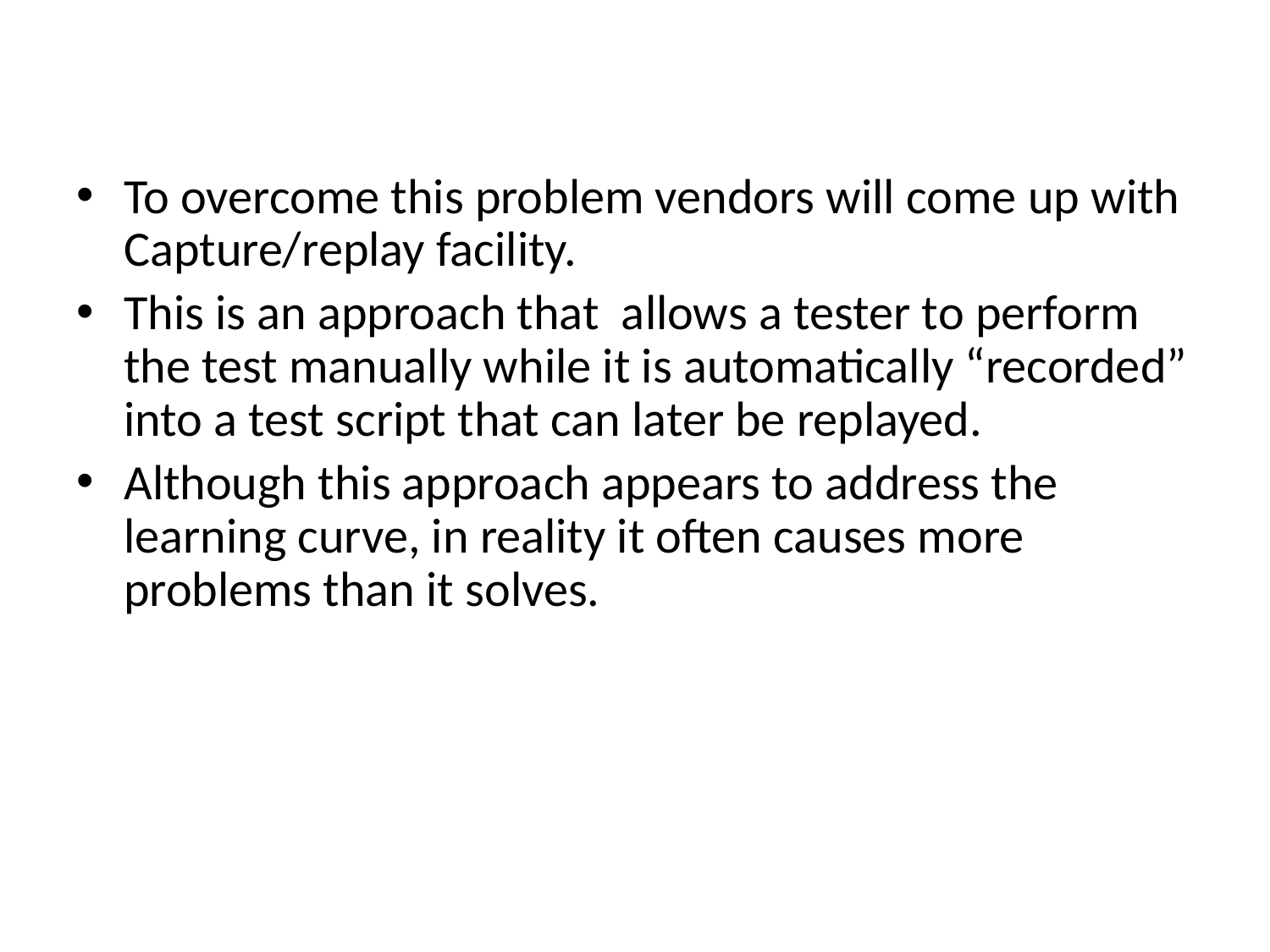

To overcome this problem vendors will come up with Capture/replay facility.
This is an approach that  allows a tester to perform the test manually while it is automatically “recorded” into a test script that can later be replayed.
Although this approach appears to address the learning curve, in reality it often causes more problems than it solves.